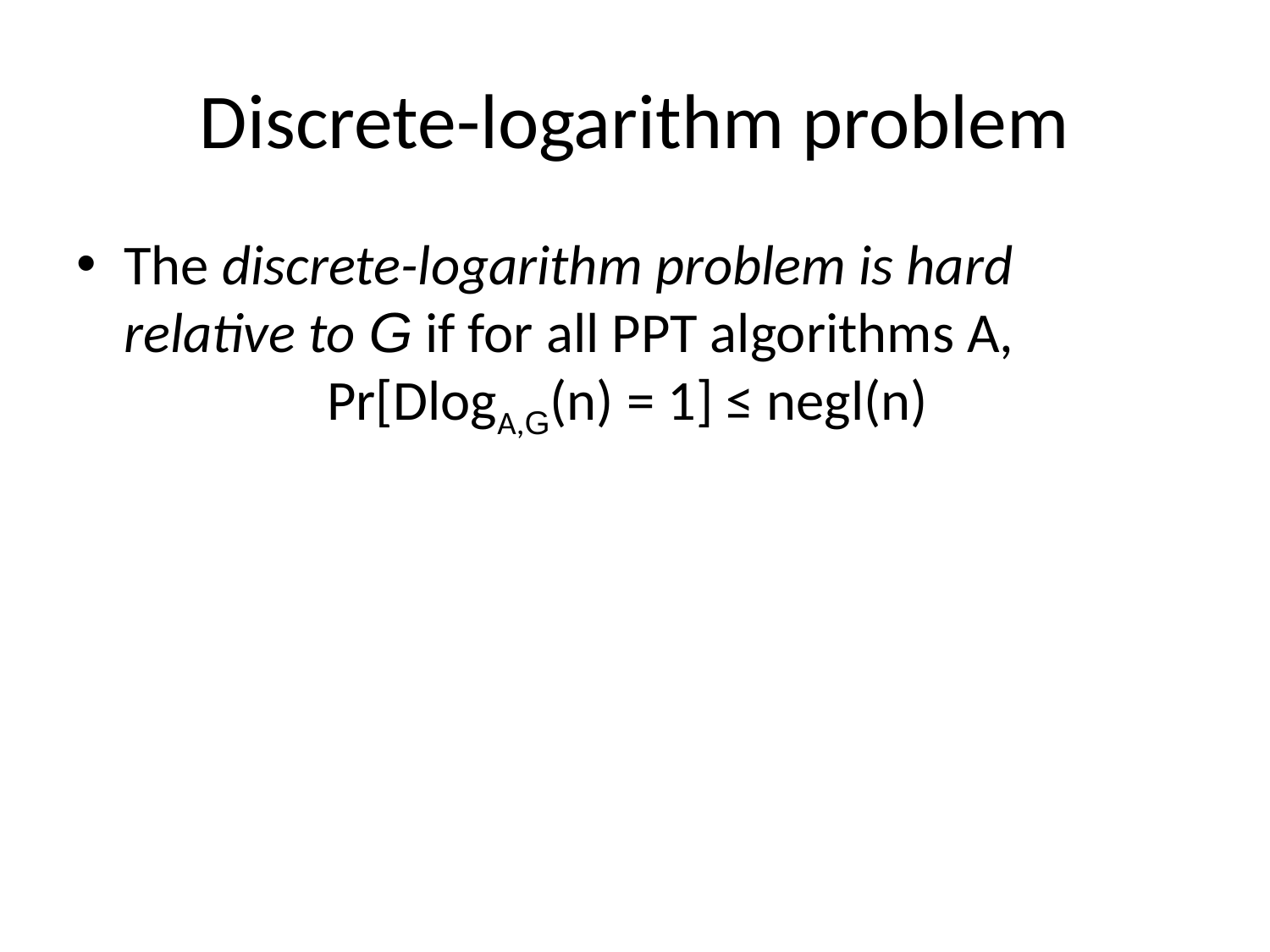

# Discrete-logarithm problem
The discrete-logarithm problem is hard relative to G if for all PPT algorithms A,
                Pr[DlogA,G(n) = 1] ≤ negl(n)